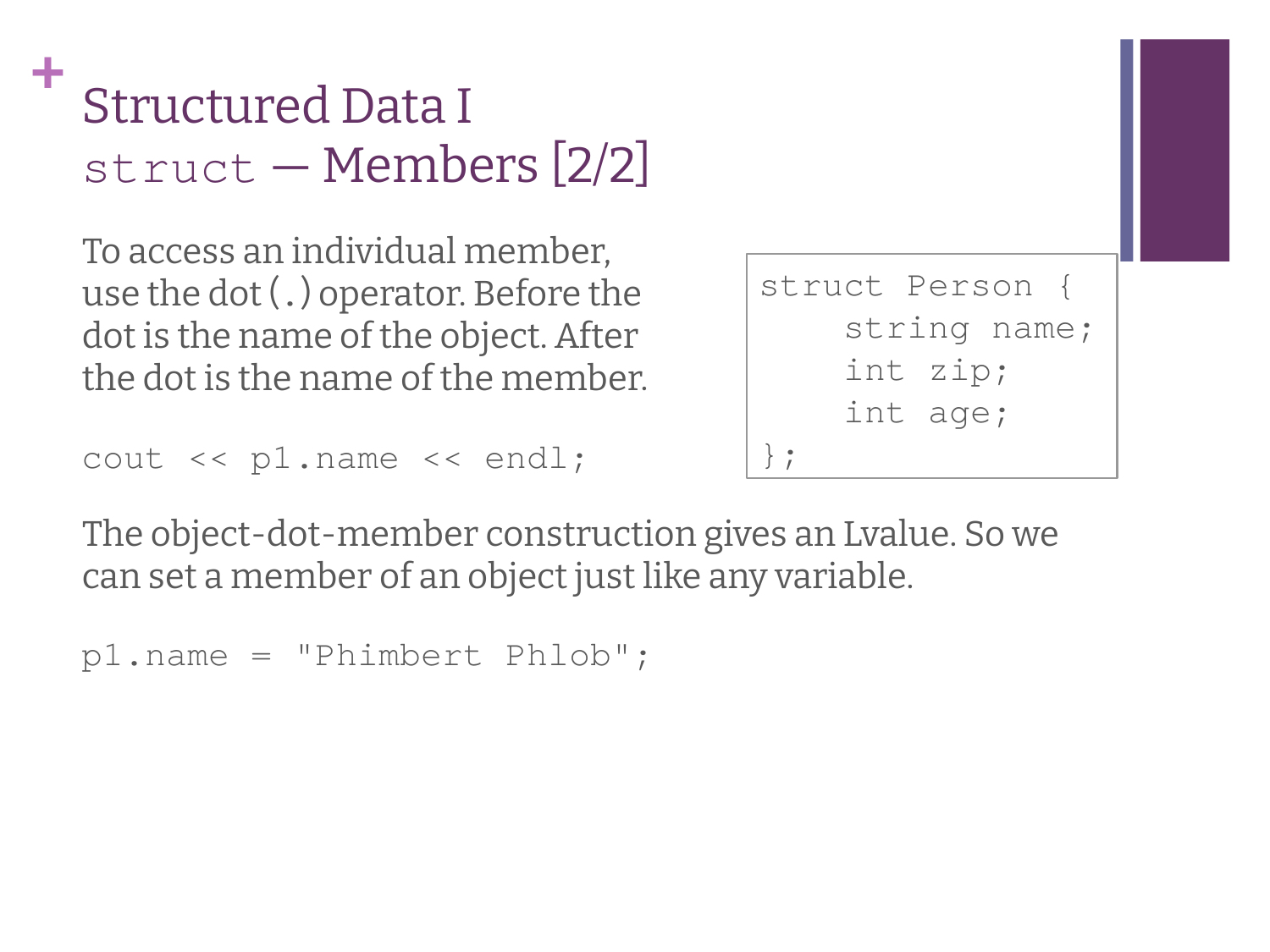

# Structured Data I struct — Members [2/2]
To access an individual member,
use the dot (.) operator. Before the
dot is the name of the object. After
the dot is the name of the member.
cout << p1.name << endl;
The object-dot-member construction gives an Lvalue. So we can set a member of an object just like any variable.
p1.name = "Phimbert Phlob";
struct Person {
    string name;
    int zip;
    int age;
};